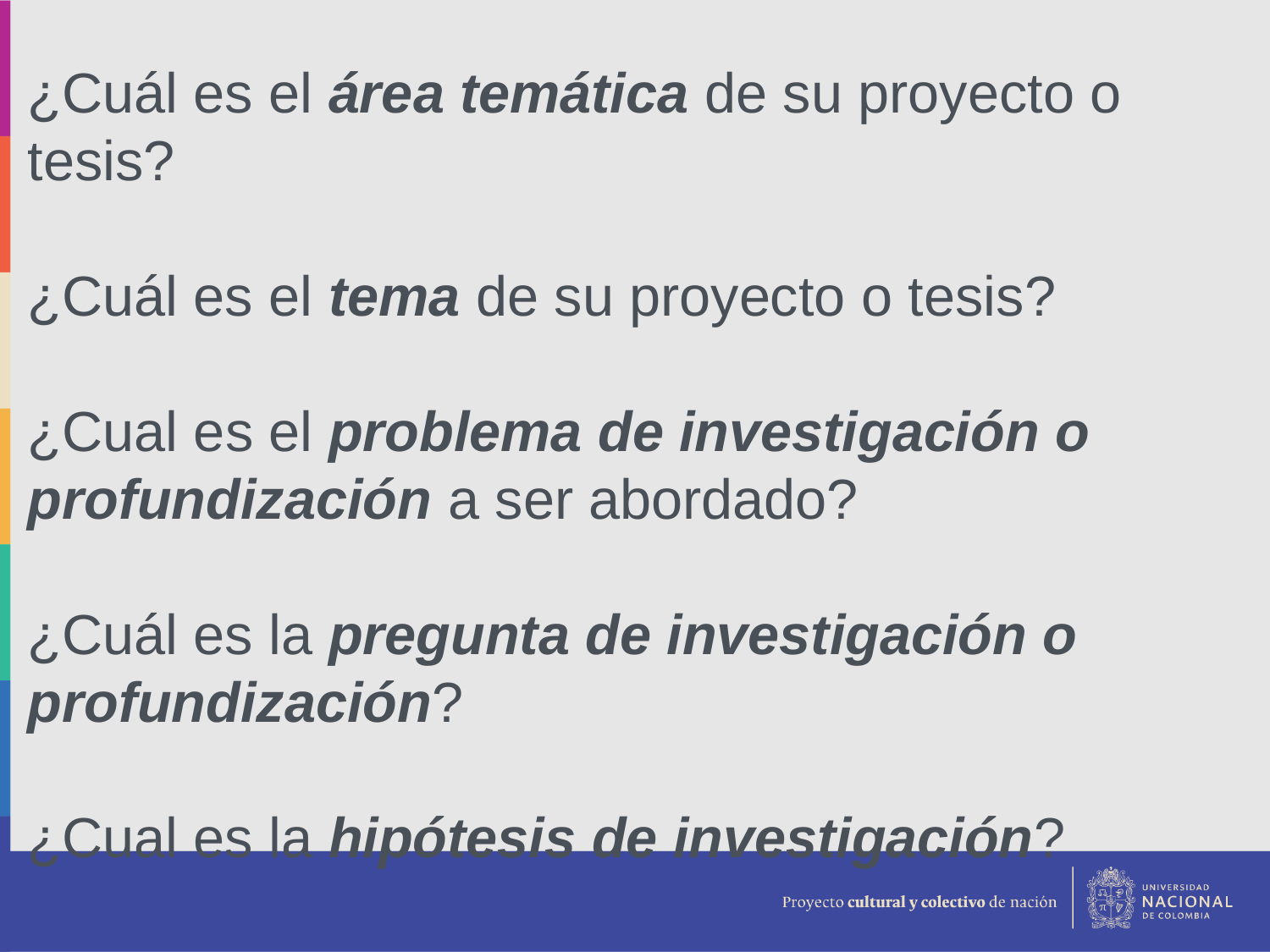

¿Cuál es el área temática de su proyecto o tesis?

¿Cuál es el tema de su proyecto o tesis?

¿Cual es el problema de investigación o profundización a ser abordado?

¿Cuál es la pregunta de investigación o profundización?

¿Cual es la hipótesis de investigación?